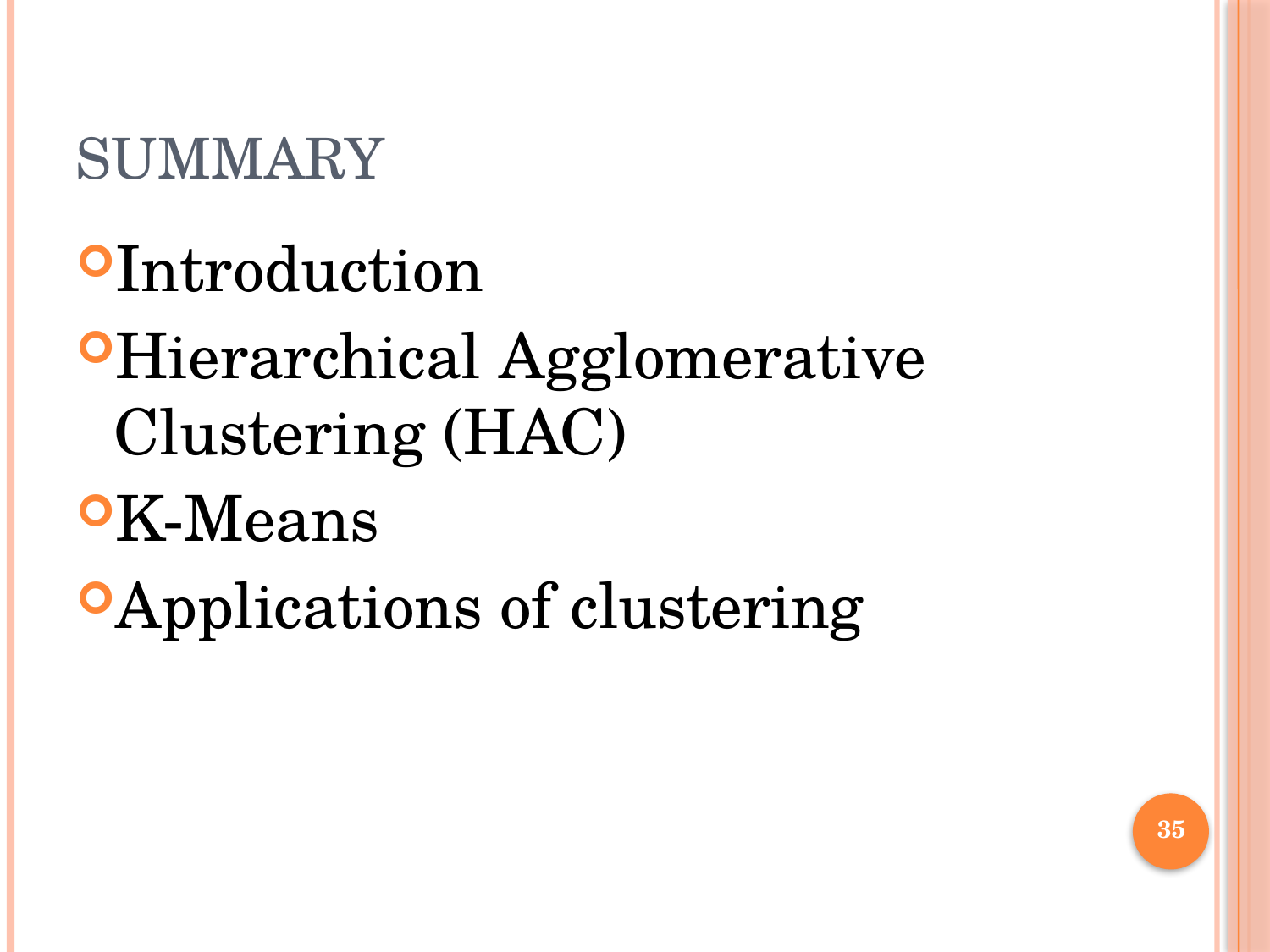

# Summary
Introduction
Hierarchical Agglomerative Clustering (HAC)
K-Means
Applications of clustering
35